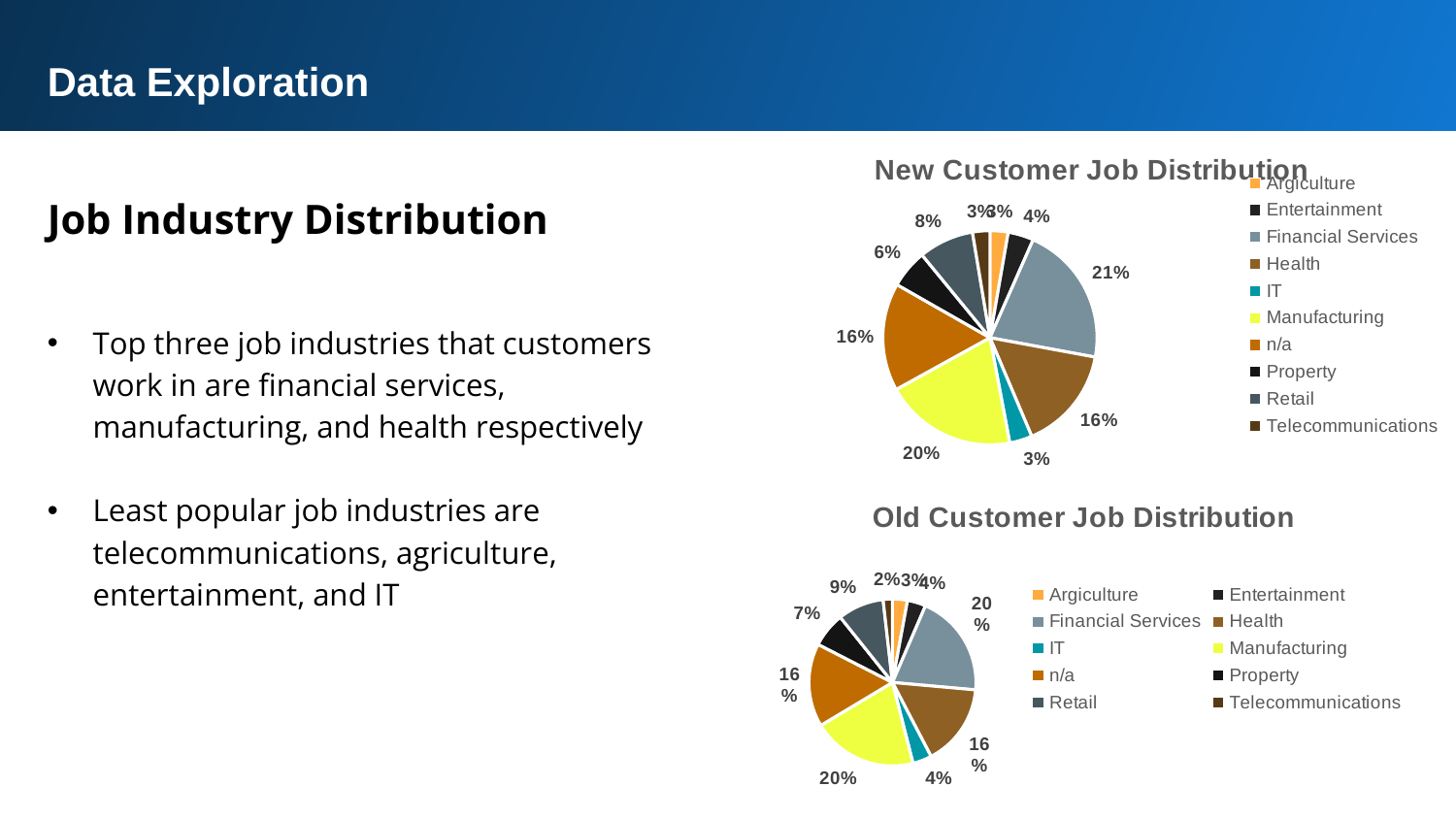

Data Exploration

### Chart: New Customer Job Distribution

| Category | Total |
|---|---|
| Argiculture | 24.0 |
| Entertainment | 34.0 |
| Financial Services | 187.0 |
| Health | 138.0 |
| IT | 30.0 |
| Manufacturing | 175.0 |
| n/a | 143.0 |
| Property | 51.0 |
| Retail | 73.0 |
| Telecommunications | 23.0 |
Job Industry Distribution
Top three job industries that customers work in are financial services, manufacturing, and health respectively

Least popular job industries are telecommunications, agriculture, entertainment, and IT

### Chart: Old Customer Job Distribution

| Category | Total |
|---|---|
| Argiculture | 99.0 |
| Entertainment | 122.0 |
| Financial Services | 681.0 |
| Health | 543.0 |
| IT | 126.0 |
| Manufacturing | 695.0 |
| n/a | 551.0 |
| Property | 230.0 |
| Retail | 305.0 |
| Telecommunications | 61.0 |